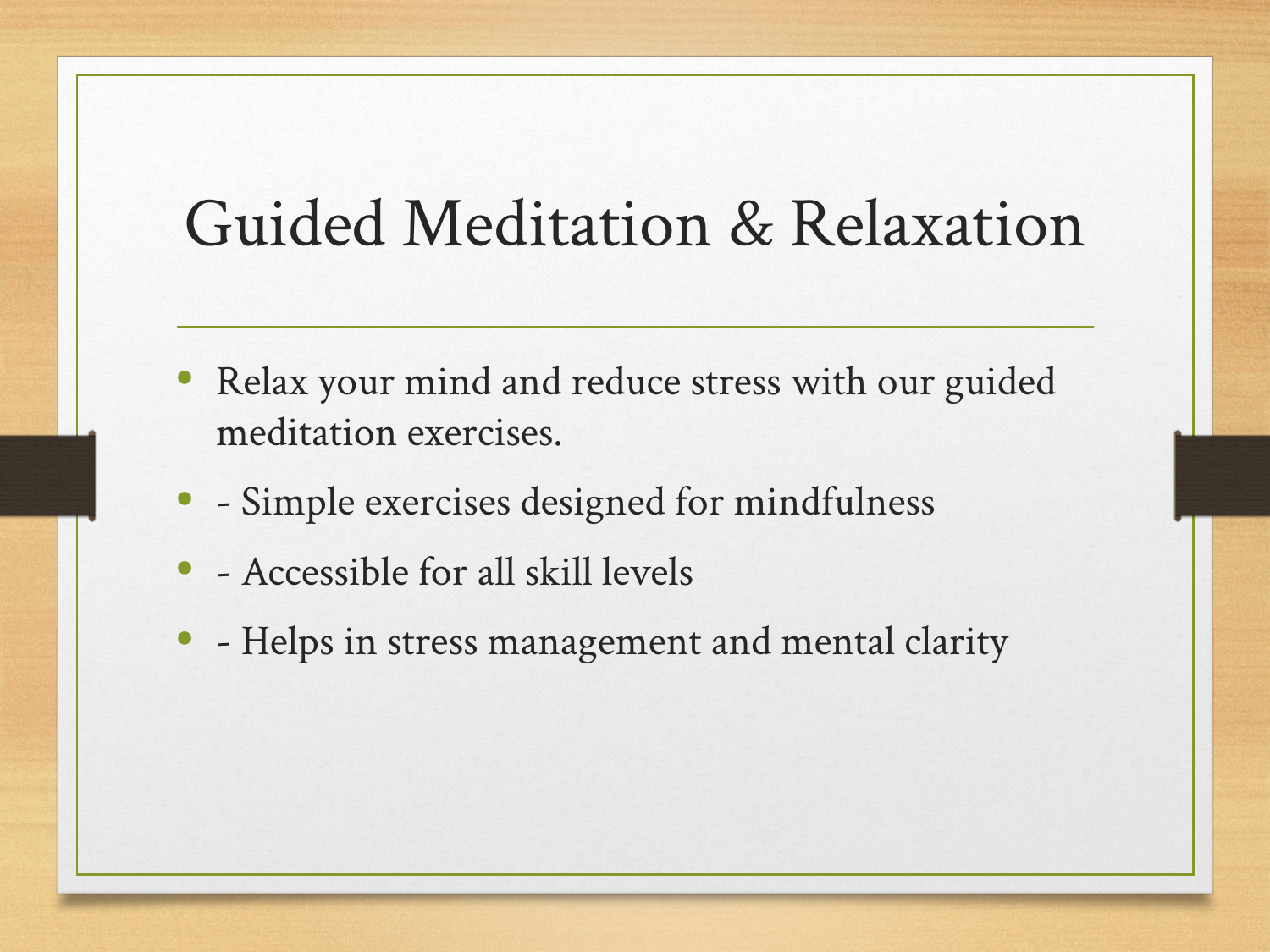

# Guided Meditation & Relaxation
Relax your mind and reduce stress with our guided meditation exercises.
- Simple exercises designed for mindfulness
- Accessible for all skill levels
- Helps in stress management and mental clarity